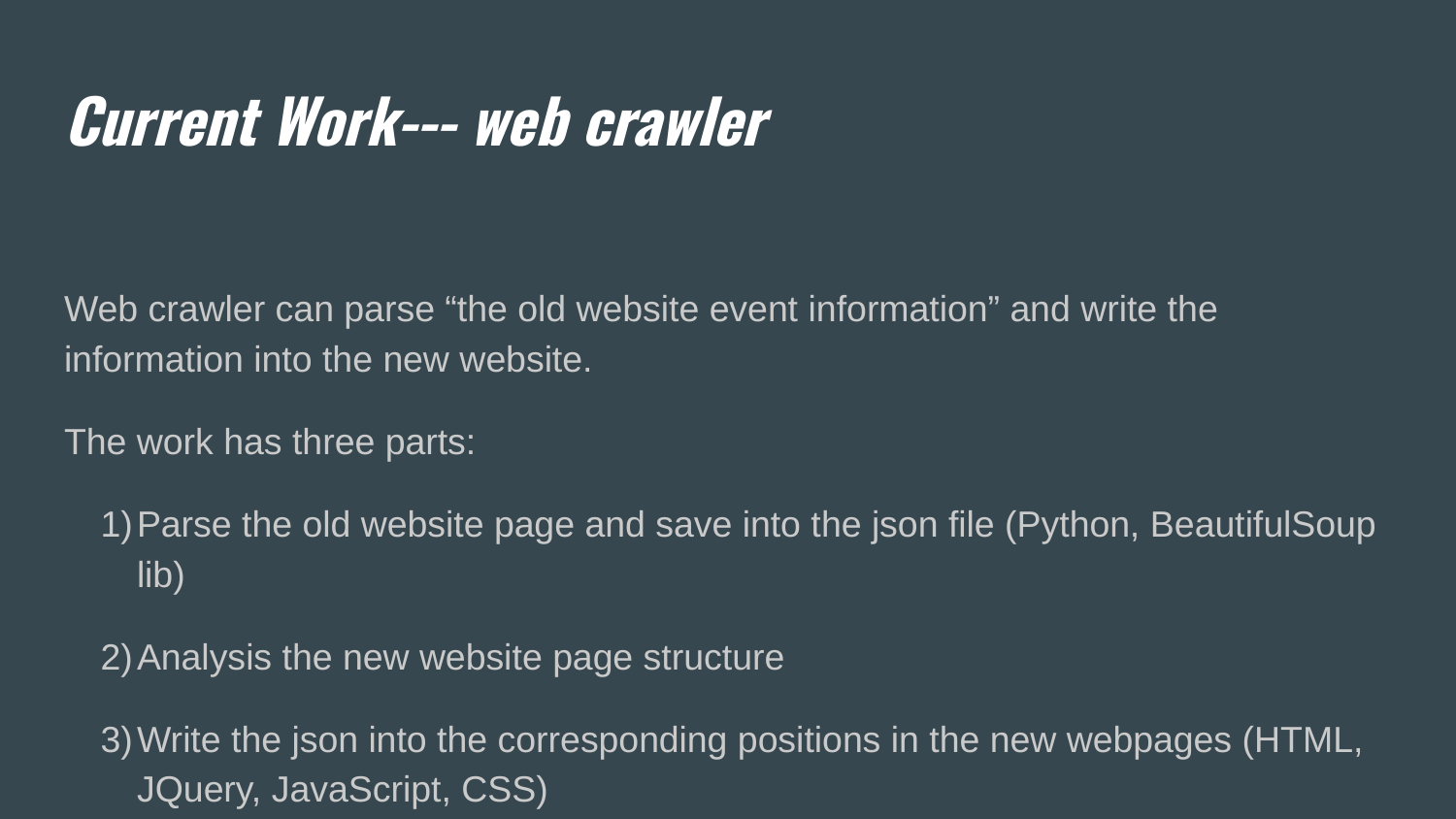

# Current Work--- web crawler

Web crawler can parse “the old website event information” and write the information into the new website.
The work has three parts:
Parse the old website page and save into the json file (Python, BeautifulSoup lib)
Analysis the new website page structure
Write the json into the corresponding positions in the new webpages (HTML, JQuery, JavaScript, CSS)
***In this project, I just have the last step need to be finished. If you interested in this project, I can send the finished code to you by next Monday.